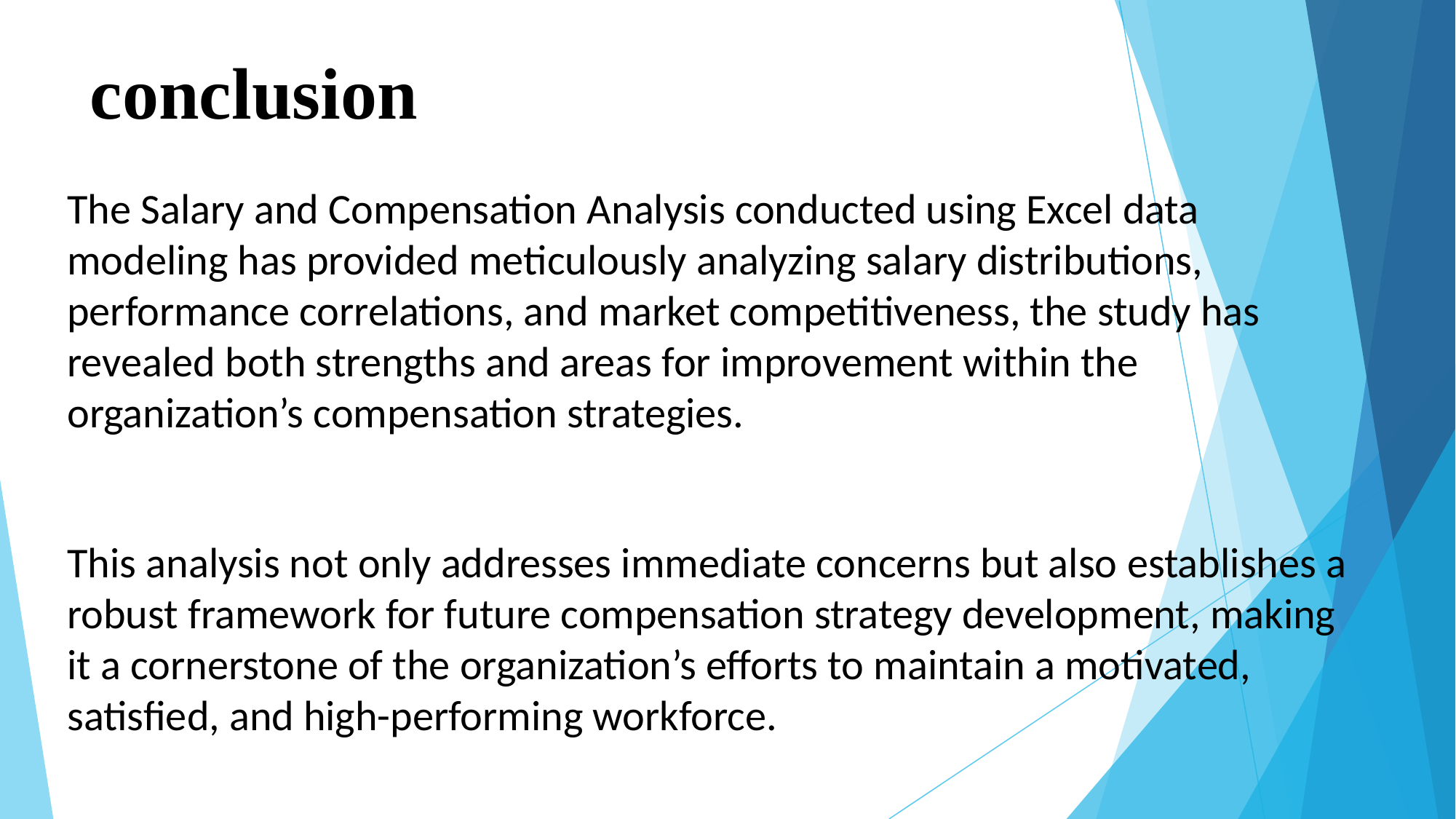

# conclusion
The Salary and Compensation Analysis conducted using Excel data modeling has provided meticulously analyzing salary distributions, performance correlations, and market competitiveness, the study has revealed both strengths and areas for improvement within the organization’s compensation strategies.
This analysis not only addresses immediate concerns but also establishes a robust framework for future compensation strategy development, making it a cornerstone of the organization’s efforts to maintain a motivated, satisfied, and high-performing workforce.